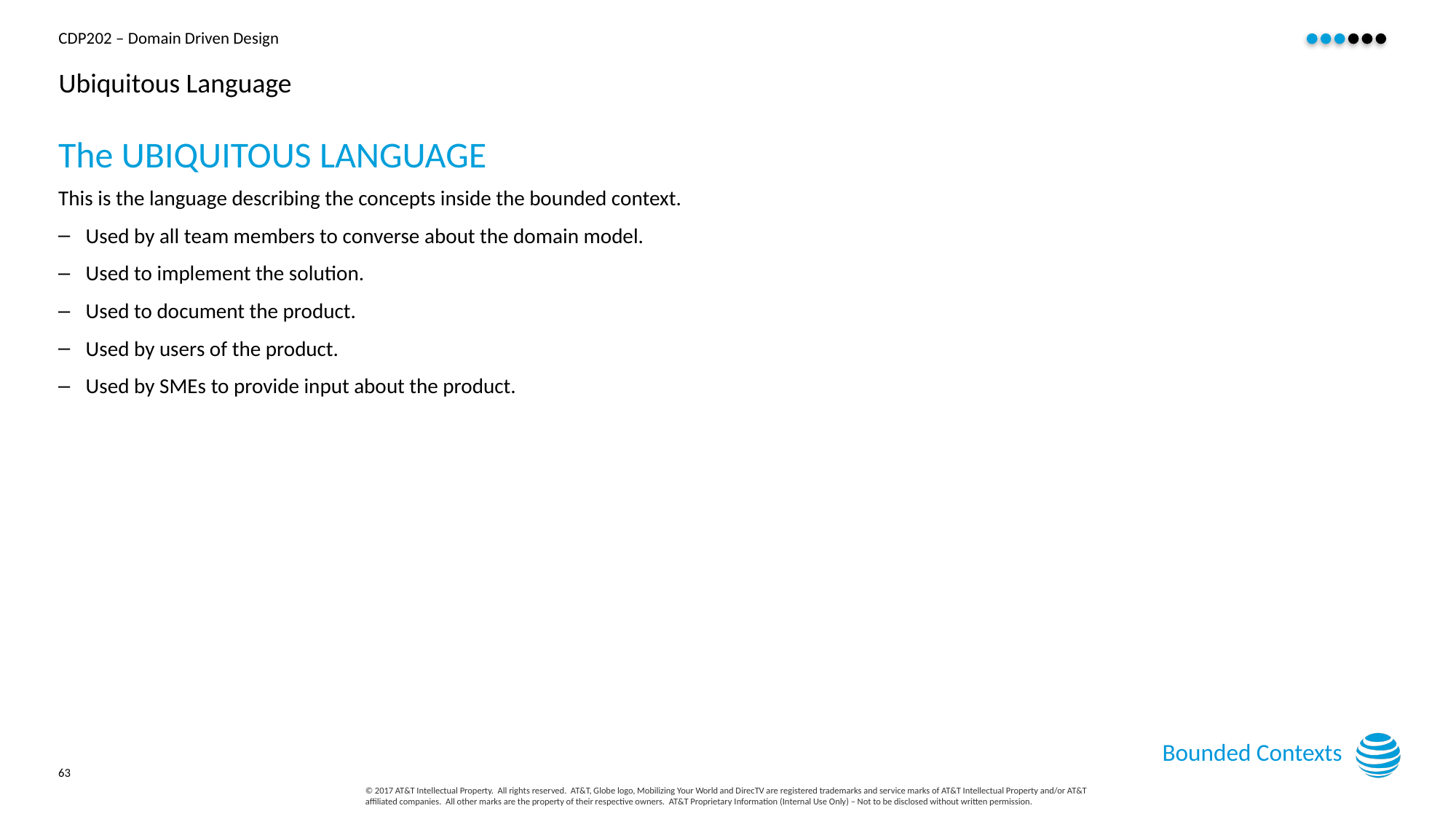

# Ubiquitous Language
The UBIQUITOUS LANGUAGE
This is the language describing the concepts inside the bounded context.
Used by all team members to converse about the domain model.
Used to implement the solution.
Used to document the product.
Used by users of the product.
Used by SMEs to provide input about the product.
Bounded Contexts
63